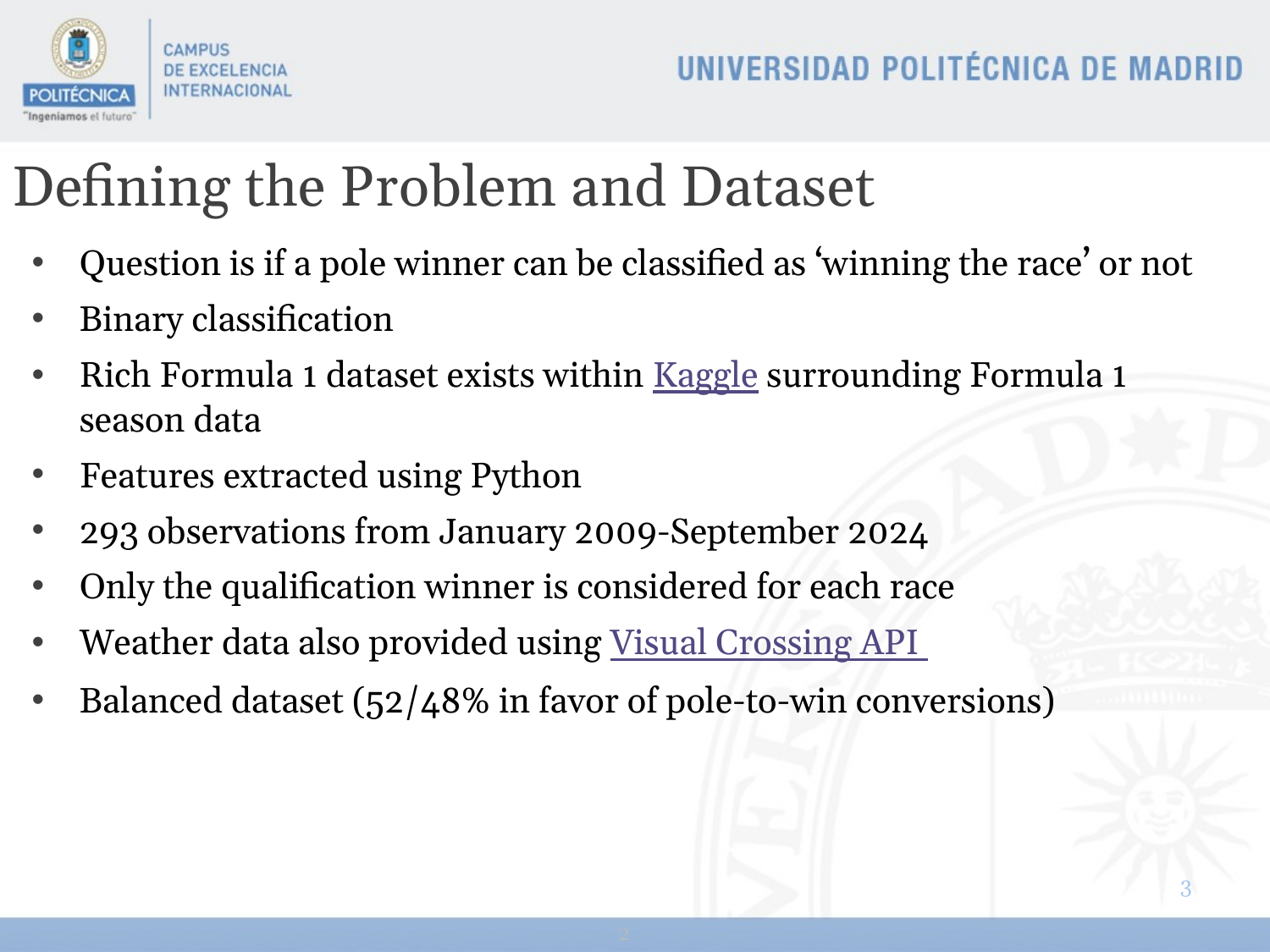

# Defining the Problem and Dataset
Question is if a pole winner can be classified as ‘winning the race’ or not
Binary classification
Rich Formula 1 dataset exists within Kaggle surrounding Formula 1 season data
Features extracted using Python
293 observations from January 2009-September 2024
Only the qualification winner is considered for each race
Weather data also provided using Visual Crossing API
Balanced dataset (52/48% in favor of pole-to-win conversions)
3
2